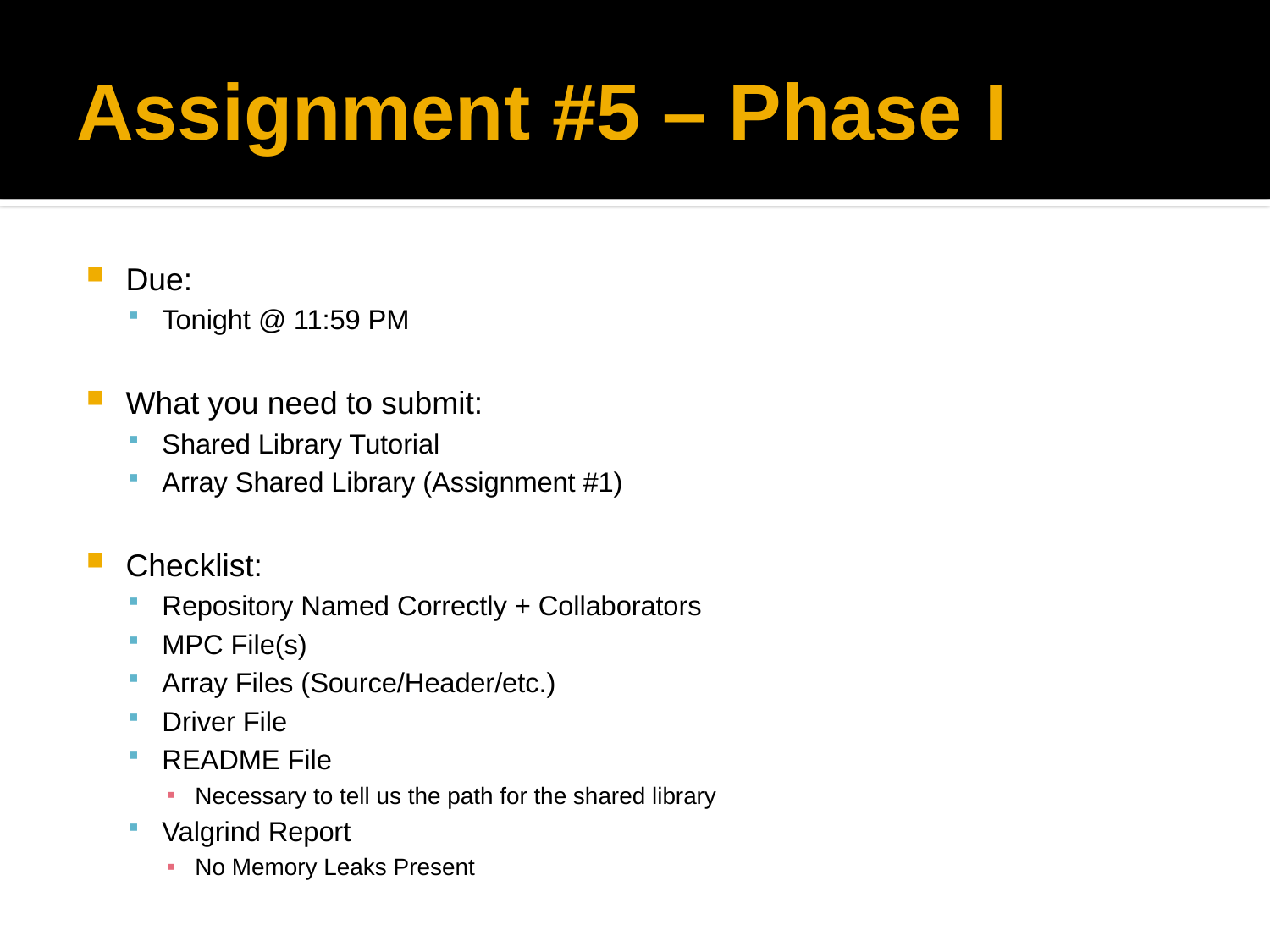

# Assignment #5 – Phase I
Due:
Tonight @ 11:59 PM

What you need to submit:
Shared Library Tutorial
Array Shared Library (Assignment #1)

Checklist:
Repository Named Correctly + Collaborators
MPC File(s)
Array Files (Source/Header/etc.)
Driver File
README File
Necessary to tell us the path for the shared library
Valgrind Report
No Memory Leaks Present